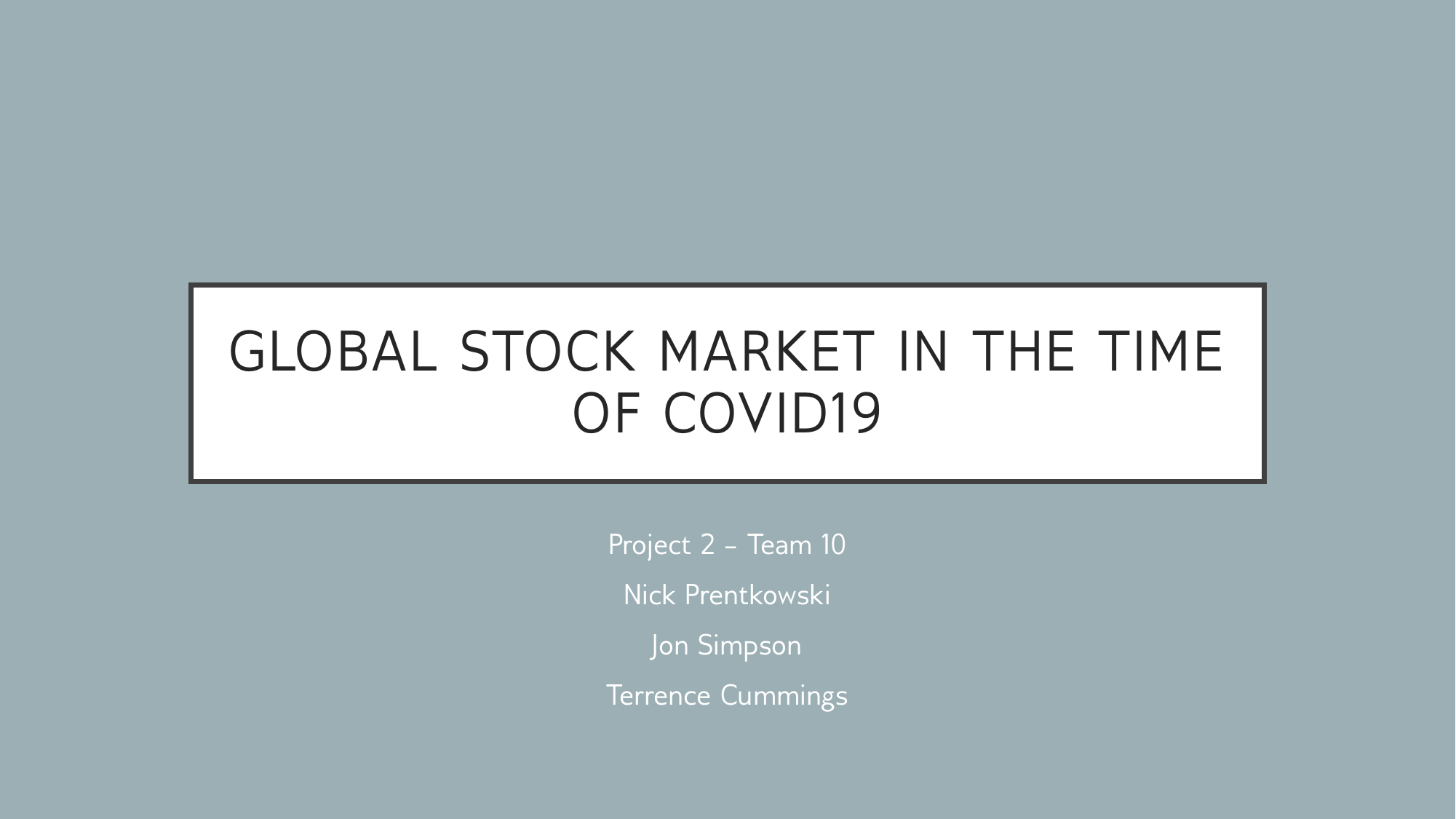

# Global stock market in the time of covid19
Project 2 – Team 10
Nick Prentkowski
Jon Simpson
Terrence Cummings